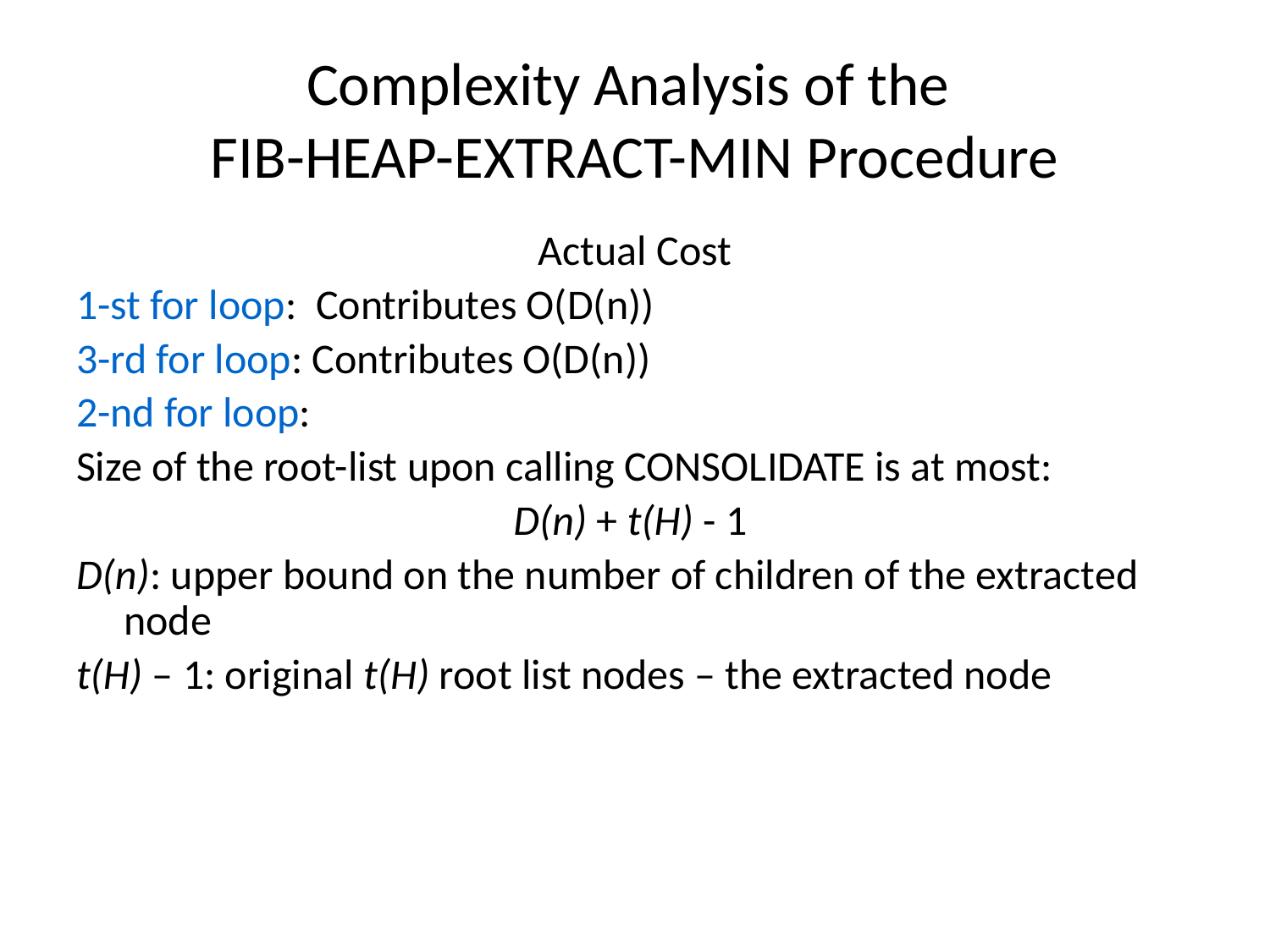

# Complexity Analysis of the FIB-HEAP-EXTRACT-MIN Procedure
Actual Cost
1-st for loop:  Contributes O(D(n))
3-rd for loop: Contributes O(D(n))
2-nd for loop:
Size of the root-list upon calling CONSOLIDATE is at most:
D(n) + t(H) - 1
D(n): upper bound on the number of children of the extracted node
t(H) – 1: original t(H) root list nodes – the extracted node